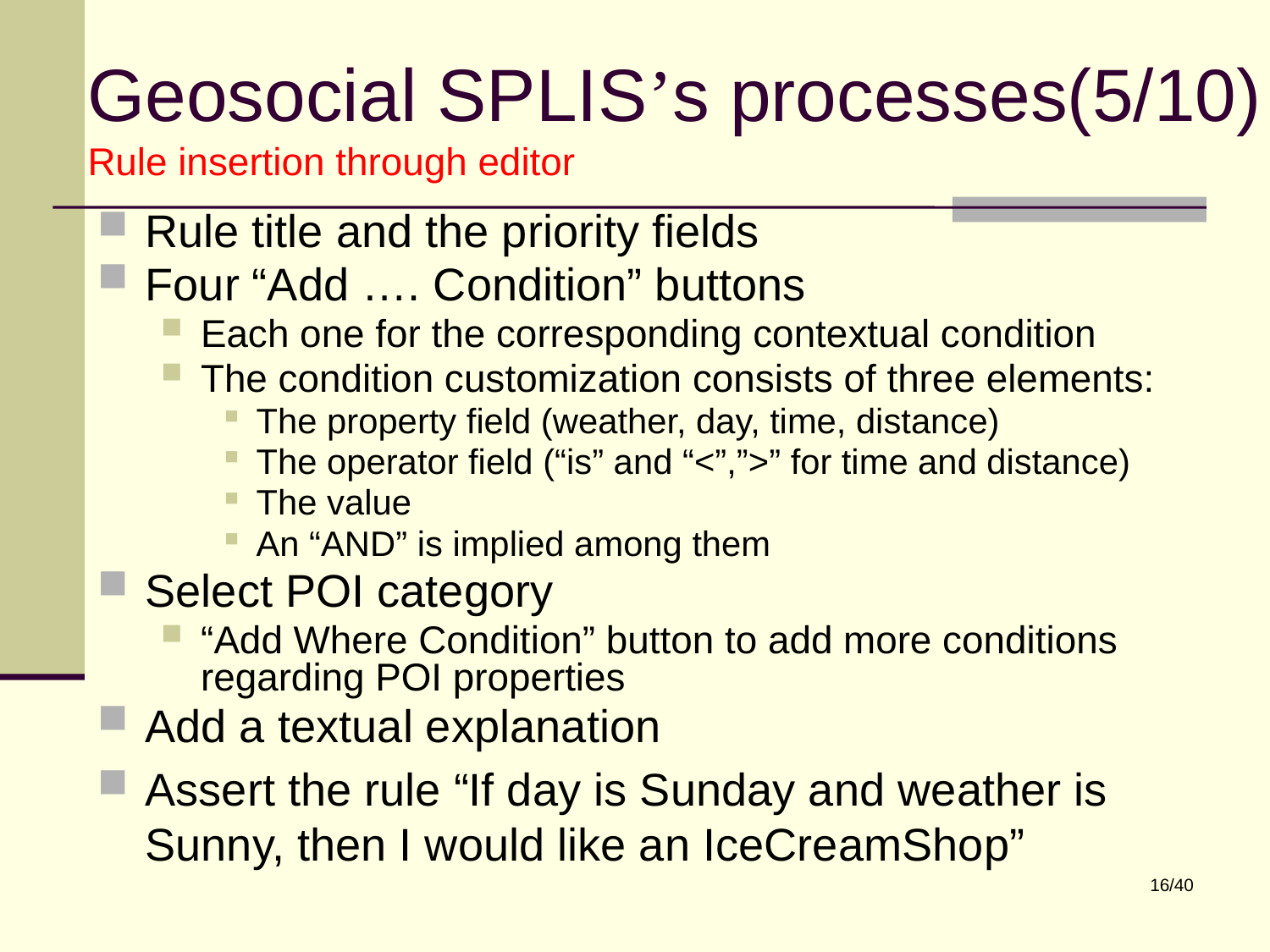

Geosocial SPLIS’s processes(5/10)
Rule insertion through editor
Rule title and the priority fields
Four “Add …. Condition” buttons
Each one for the corresponding contextual condition
The condition customization consists of three elements:
The property field (weather, day, time, distance)
The operator field (“is” and “<”,”>” for time and distance)
The value
An “AND” is implied among them
Select POI category
“Add Where Condition” button to add more conditions regarding POI properties
Add a textual explanation
Assert the rule “If day is Sunday and weather is Sunny, then I would like an IceCreamShop”
16/40